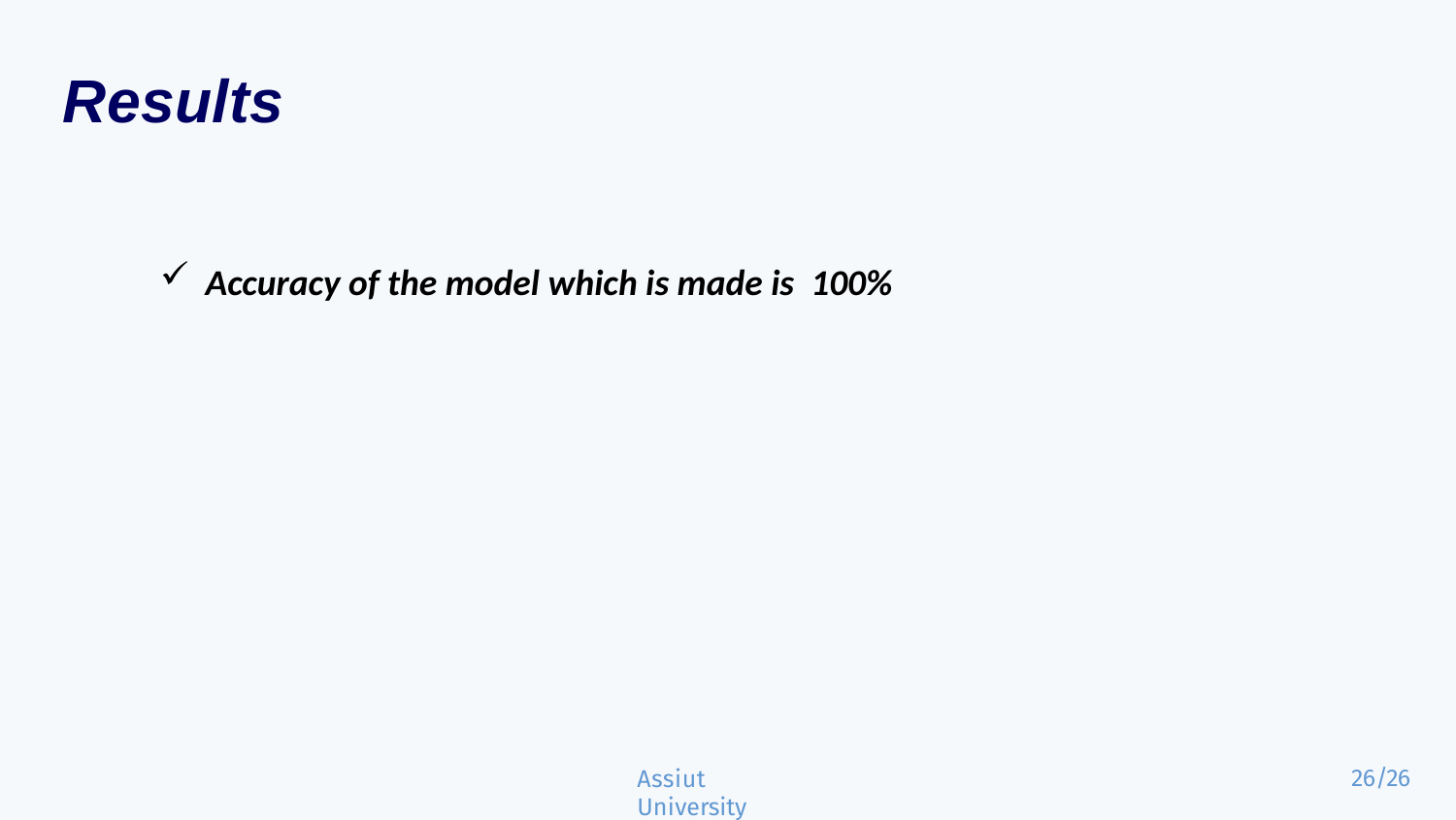

Results
Accuracy of the model which is made is  100%
Assiut University
26/26